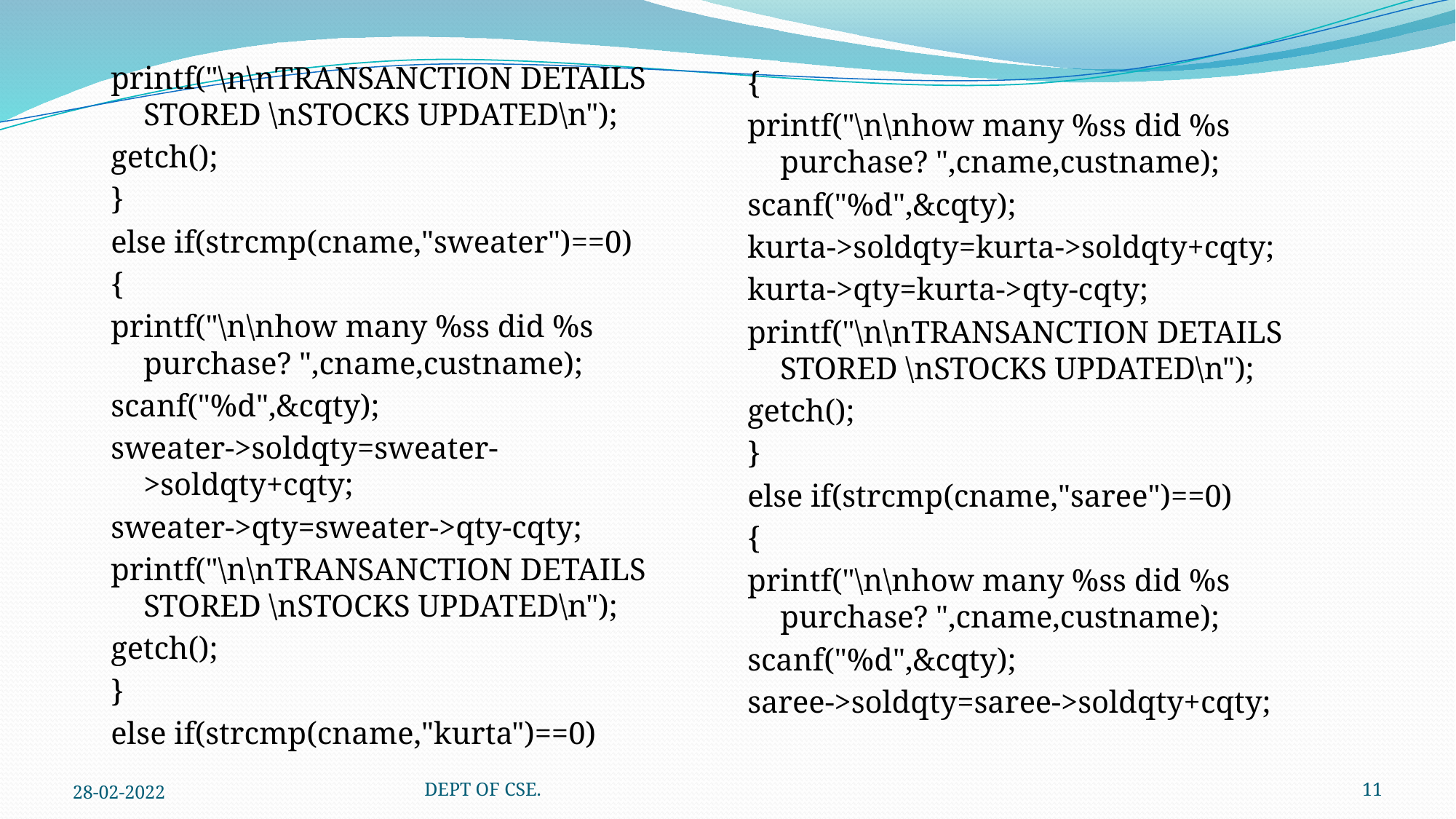

printf("\n\nTRANSANCTION DETAILS STORED \nSTOCKS UPDATED\n");
getch();
}
else if(strcmp(cname,"sweater")==0)
{
printf("\n\nhow many %ss did %s purchase? ",cname,custname);
scanf("%d",&cqty);
sweater->soldqty=sweater->soldqty+cqty;
sweater->qty=sweater->qty-cqty;
printf("\n\nTRANSANCTION DETAILS STORED \nSTOCKS UPDATED\n");
getch();
}
else if(strcmp(cname,"kurta")==0)
{
printf("\n\nhow many %ss did %s purchase? ",cname,custname);
scanf("%d",&cqty);
kurta->soldqty=kurta->soldqty+cqty;
kurta->qty=kurta->qty-cqty;
printf("\n\nTRANSANCTION DETAILS STORED \nSTOCKS UPDATED\n");
getch();
}
else if(strcmp(cname,"saree")==0)
{
printf("\n\nhow many %ss did %s purchase? ",cname,custname);
scanf("%d",&cqty);
saree->soldqty=saree->soldqty+cqty;

#
28-02-2022
DEPT OF CSE.
11